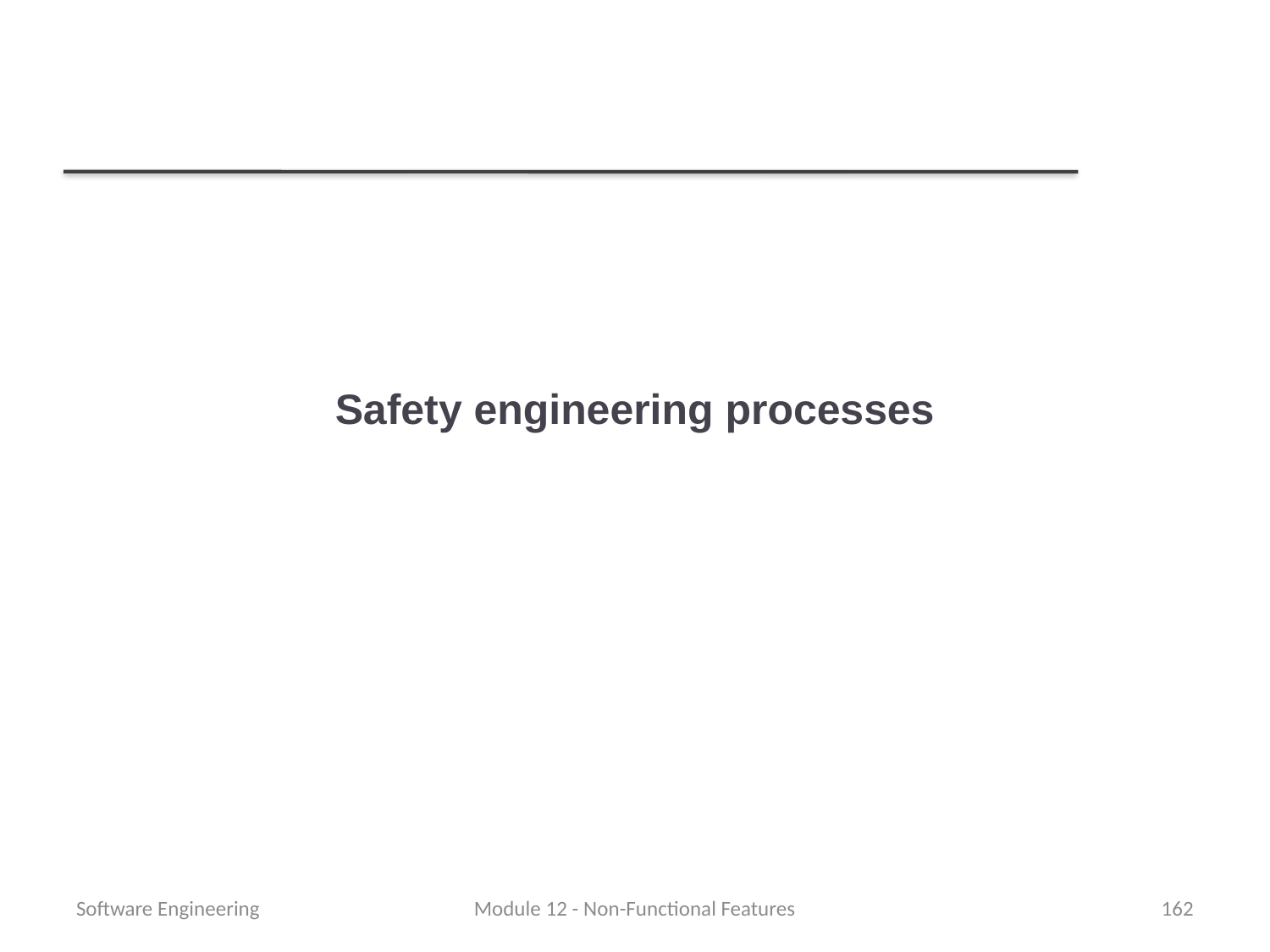

# Safety engineering processes
Software Engineering
Module 12 - Non-Functional Features
162